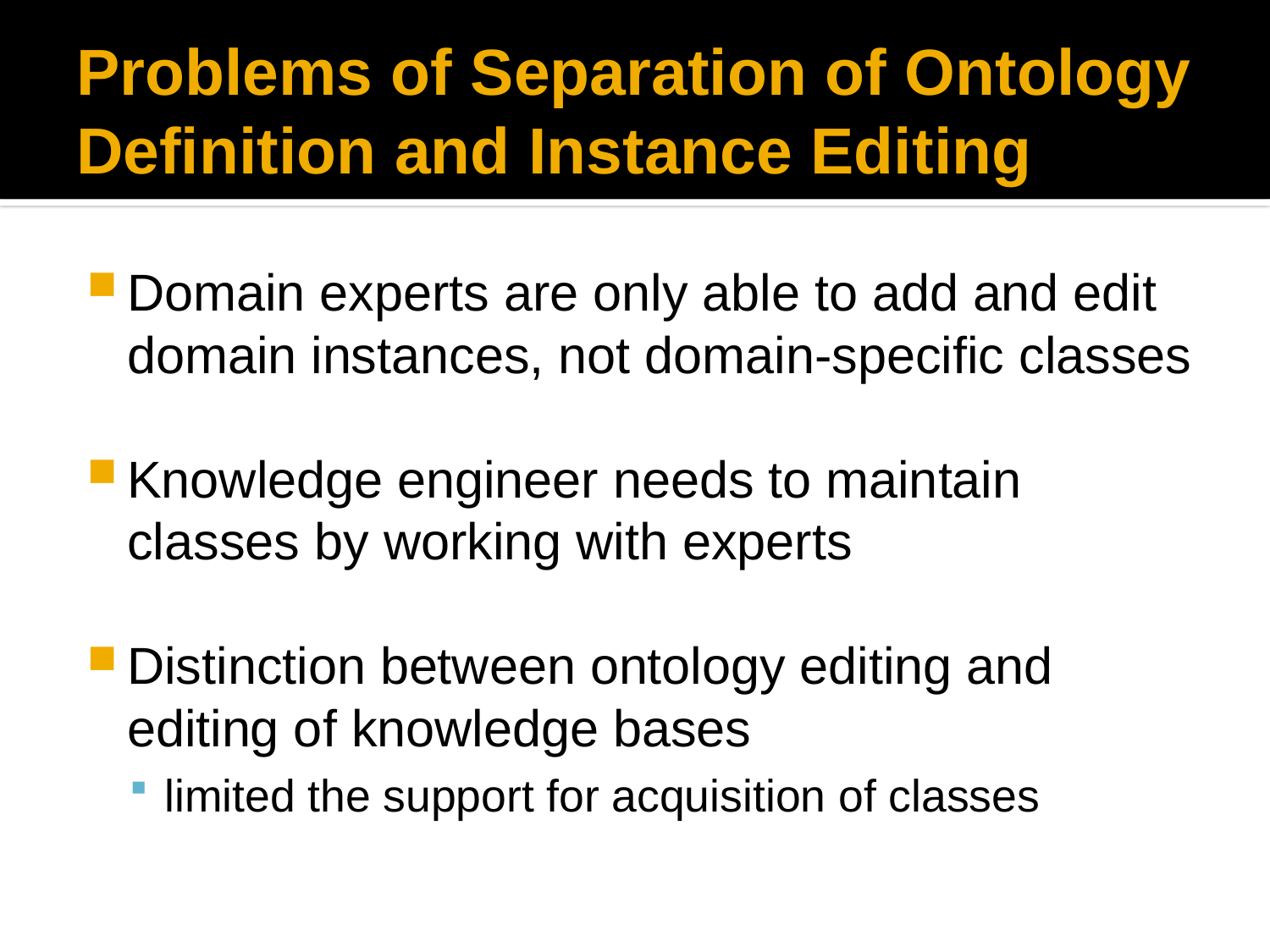

# Problems of Separation of Ontology Definition and Instance Editing
Domain experts are only able to add and edit domain instances, not domain-specific classes

Knowledge engineer needs to maintain classes by working with experts

Distinction between ontology editing and editing of knowledge bases
limited the support for acquisition of classes